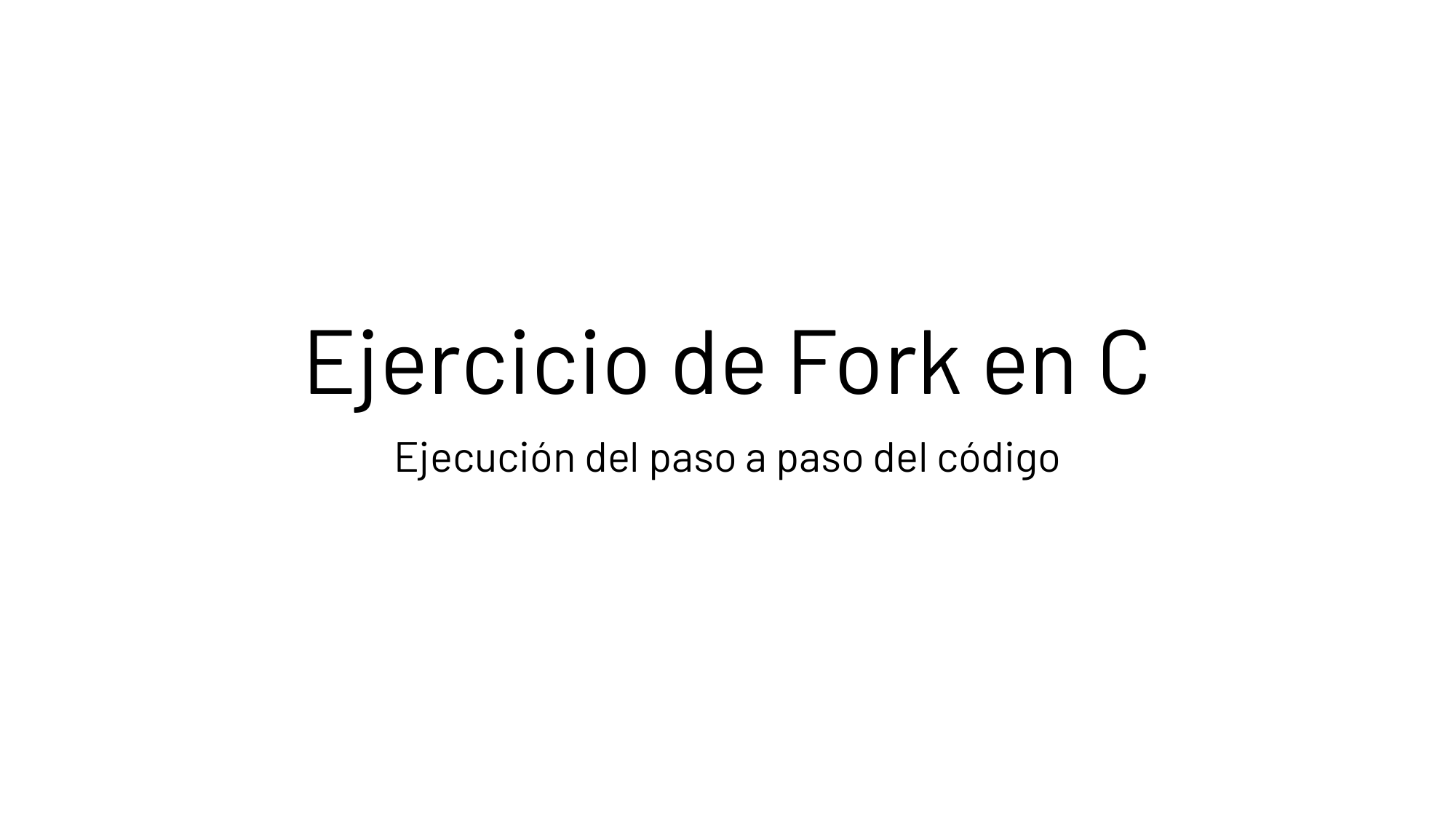

# Ejercicio de Fork en C
Ejecución del paso a paso del código